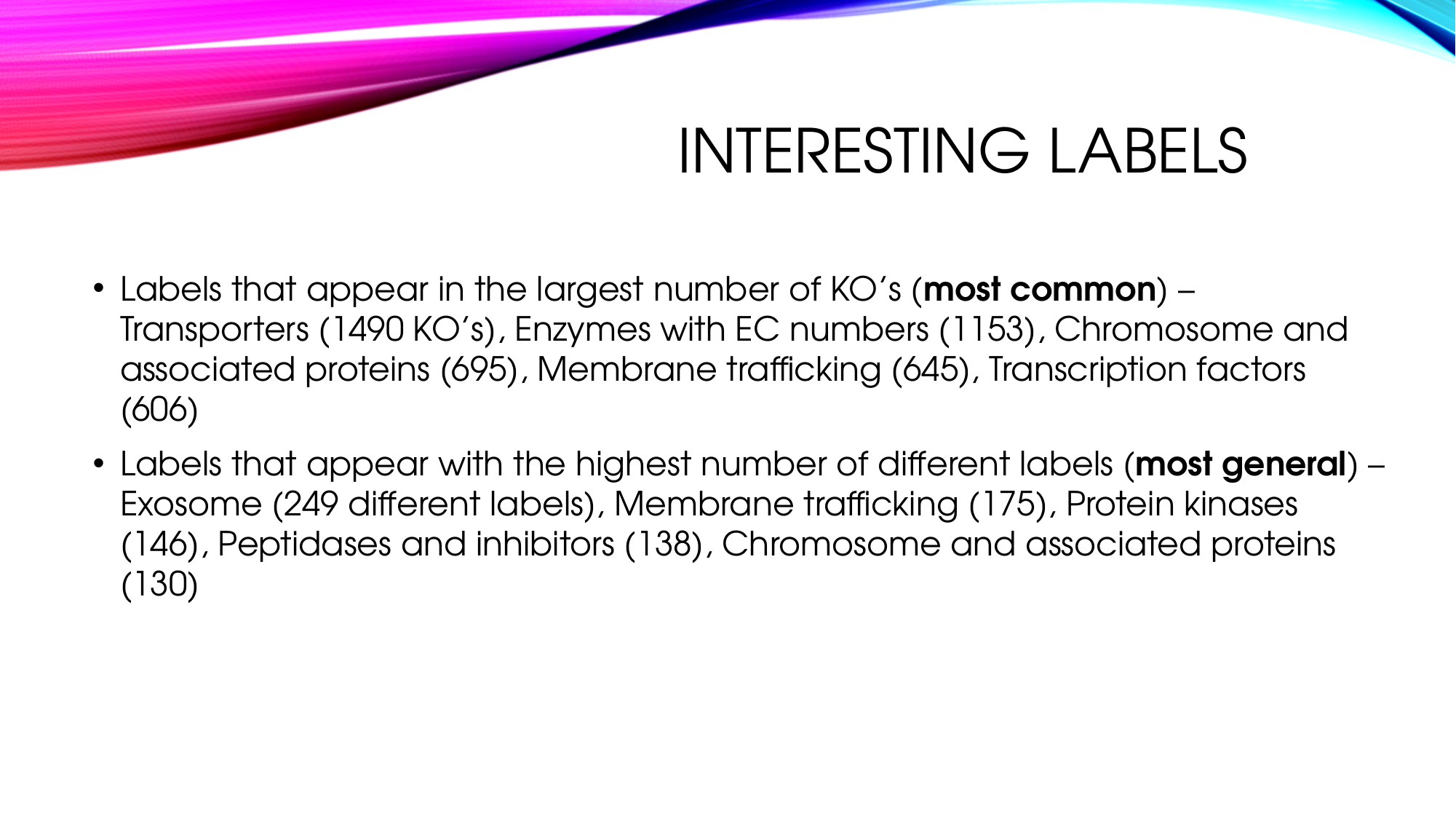

# Interesting labels
Labels that appear in the largest number of KO’s (most common) –  Transporters (1490 KO’s), Enzymes with EC numbers (1153), Chromosome and associated proteins (695), Membrane trafficking (645), Transcription factors (606)
Labels that appear with the highest number of different labels (most general) – Exosome (249 different labels), Membrane trafficking (175), Protein kinases (146), Peptidases and inhibitors (138), Chromosome and associated proteins (130)